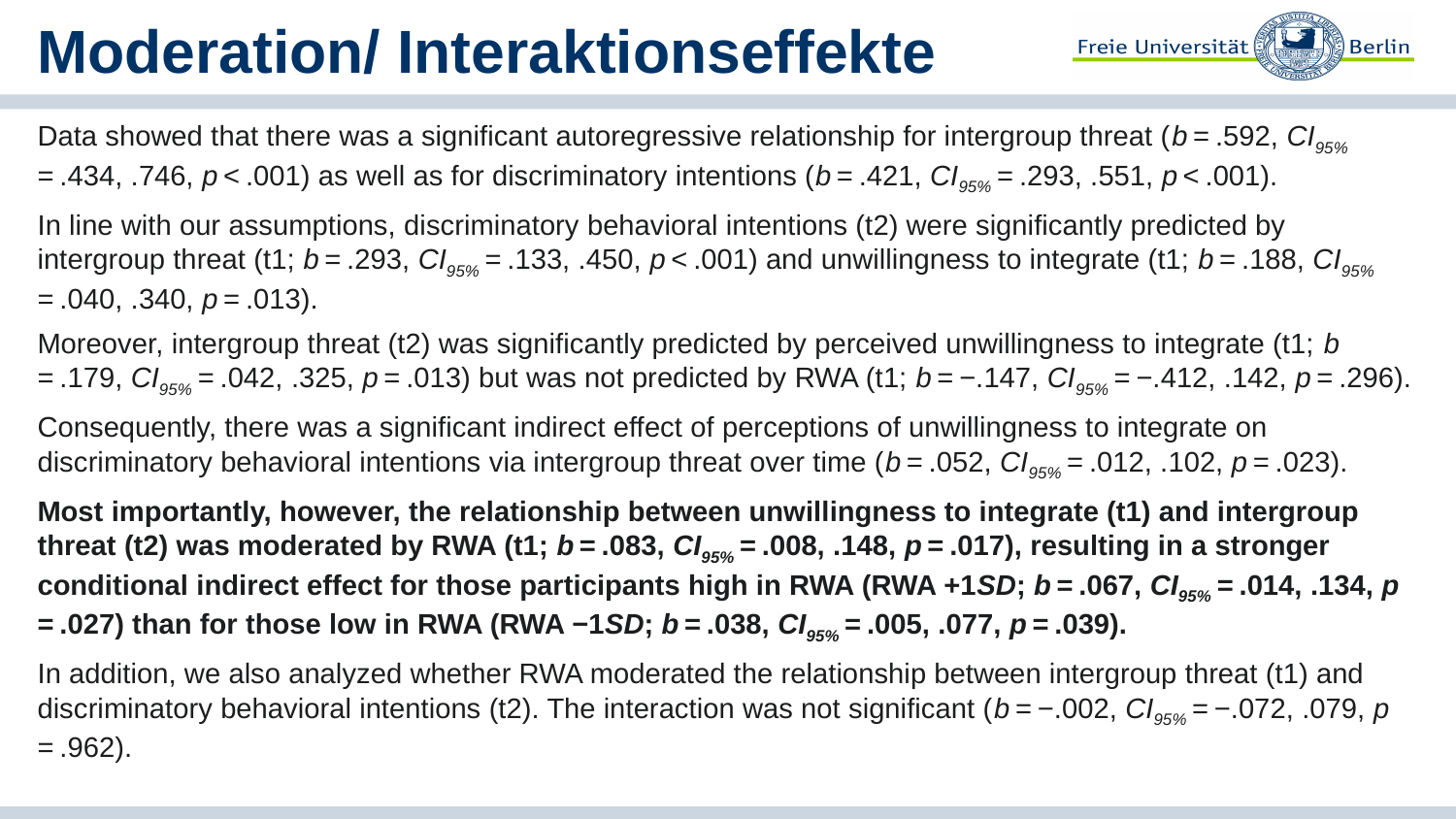

# Moderation/ Interaktionseffekte
Data showed that there was a significant autoregressive relationship for intergroup threat (b = .592, CI95% = .434, .746, p < .001) as well as for discriminatory intentions (b = .421, CI95% = .293, .551, p < .001).
In line with our assumptions, discriminatory behavioral intentions (t2) were significantly predicted by intergroup threat (t1; b = .293, CI95% = .133, .450, p < .001) and unwillingness to integrate (t1; b = .188, CI95% = .040, .340, p = .013).
Moreover, intergroup threat (t2) was significantly predicted by perceived unwillingness to integrate (t1; b = .179, CI95% = .042, .325, p = .013) but was not predicted by RWA (t1; b = −.147, CI95% = −.412, .142, p = .296).
Consequently, there was a significant indirect effect of perceptions of unwillingness to integrate on discriminatory behavioral intentions via intergroup threat over time (b = .052, CI95% = .012, .102, p = .023).
Most importantly, however, the relationship between unwillingness to integrate (t1) and intergroup threat (t2) was moderated by RWA (t1; b = .083, CI95% = .008, .148, p = .017), resulting in a stronger conditional indirect effect for those participants high in RWA (RWA +1SD; b = .067, CI95% = .014, .134, p = .027) than for those low in RWA (RWA −1SD; b = .038, CI95% = .005, .077, p = .039).
In addition, we also analyzed whether RWA moderated the relationship between intergroup threat (t1) and discriminatory behavioral intentions (t2). The interaction was not significant (b = −.002, CI95% = −.072, .079, p = .962).